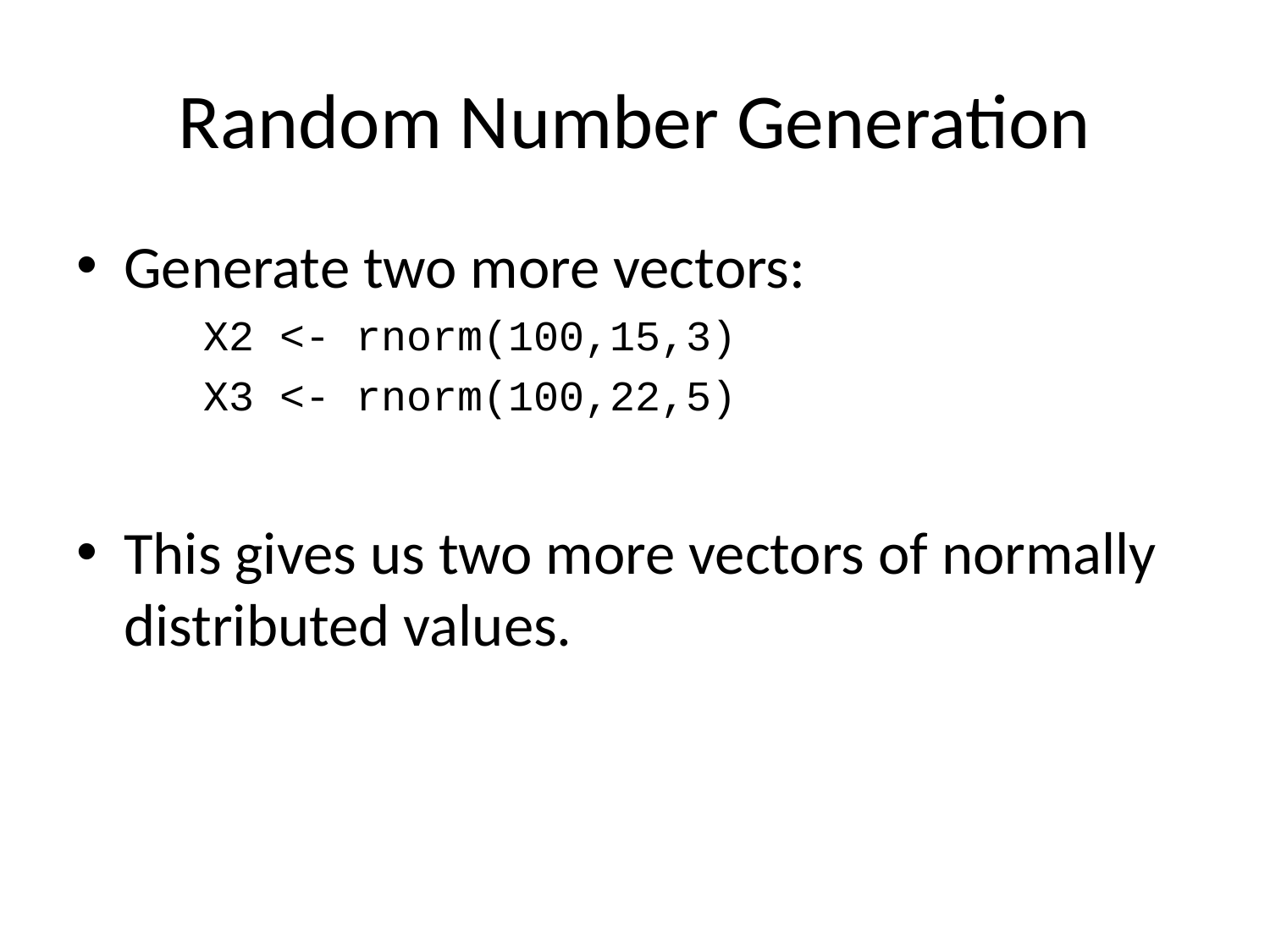

# Random Number Generation
Generate two more vectors:
X2 <- rnorm(100,15,3)
X3 <- rnorm(100,22,5)

This gives us two more vectors of normally distributed values.